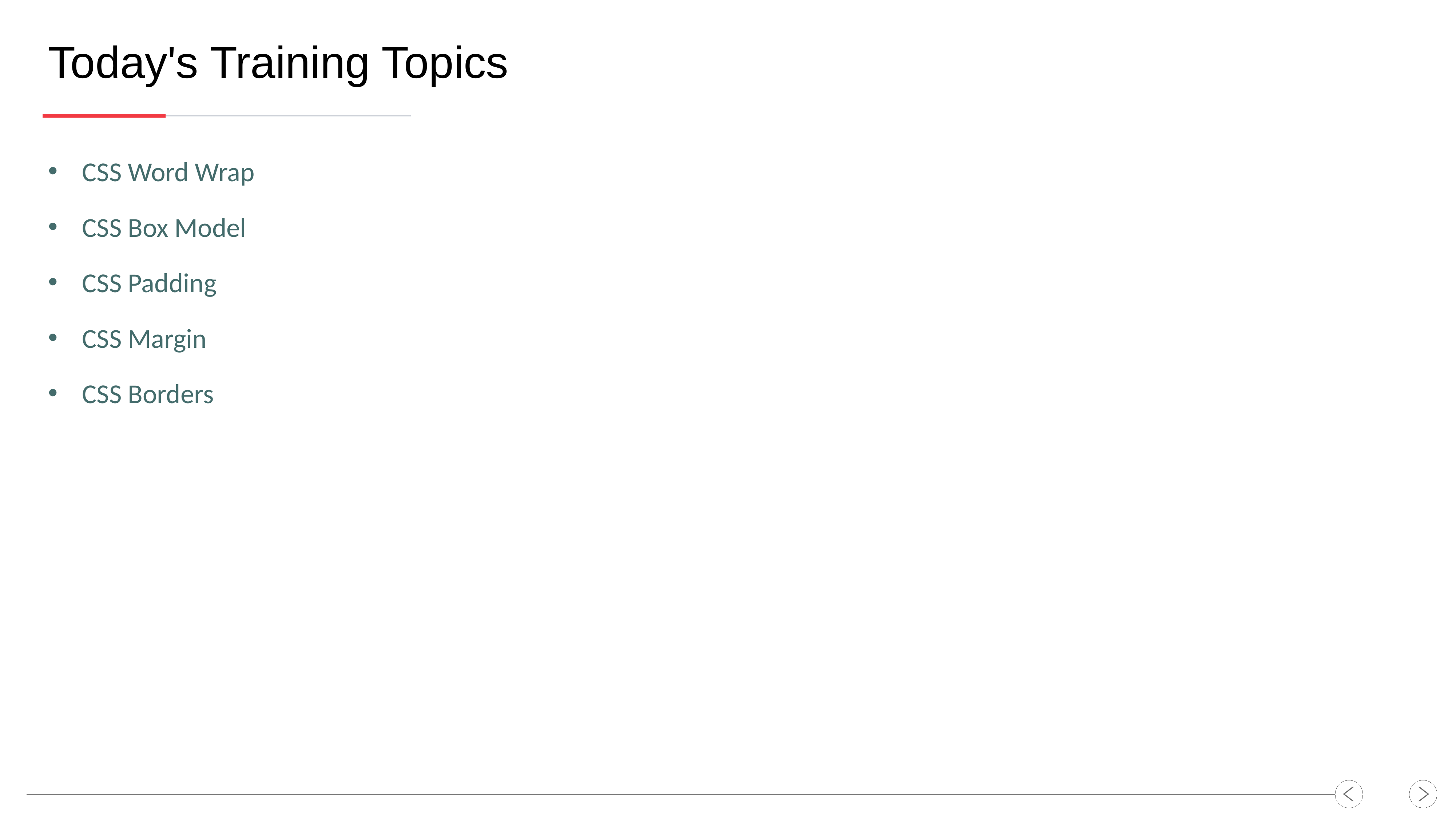

Today's Training Topics
CSS Word Wrap
CSS Box Model
CSS Padding
CSS Margin
CSS Borders